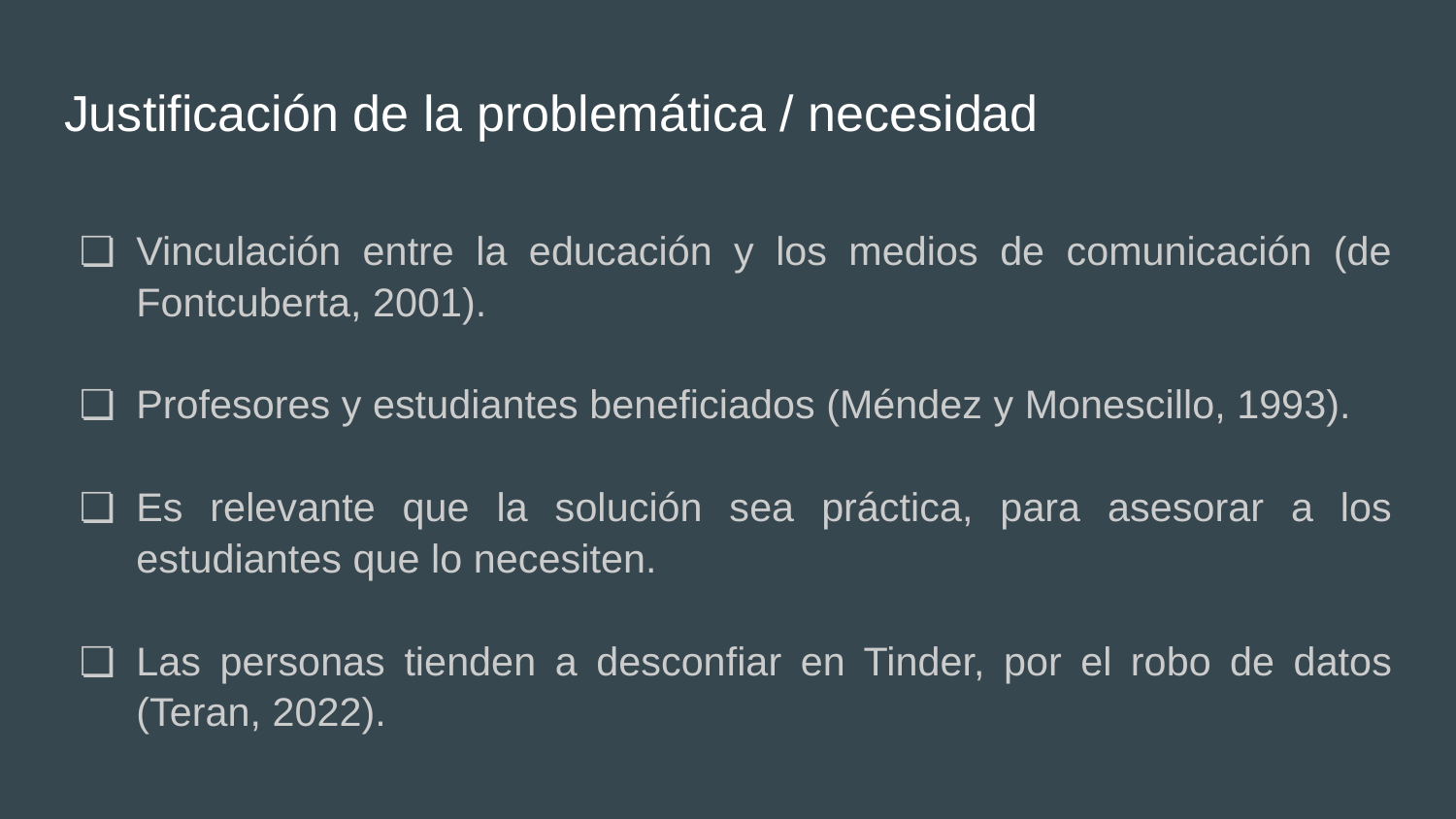

# Justificación de la problemática / necesidad
Vinculación entre la educación y los medios de comunicación (de Fontcuberta, 2001).

Profesores y estudiantes beneficiados (Méndez y Monescillo, 1993).

Es relevante que la solución sea práctica, para asesorar a los estudiantes que lo necesiten.

Las personas tienden a desconfiar en Tinder, por el robo de datos (Teran, 2022).